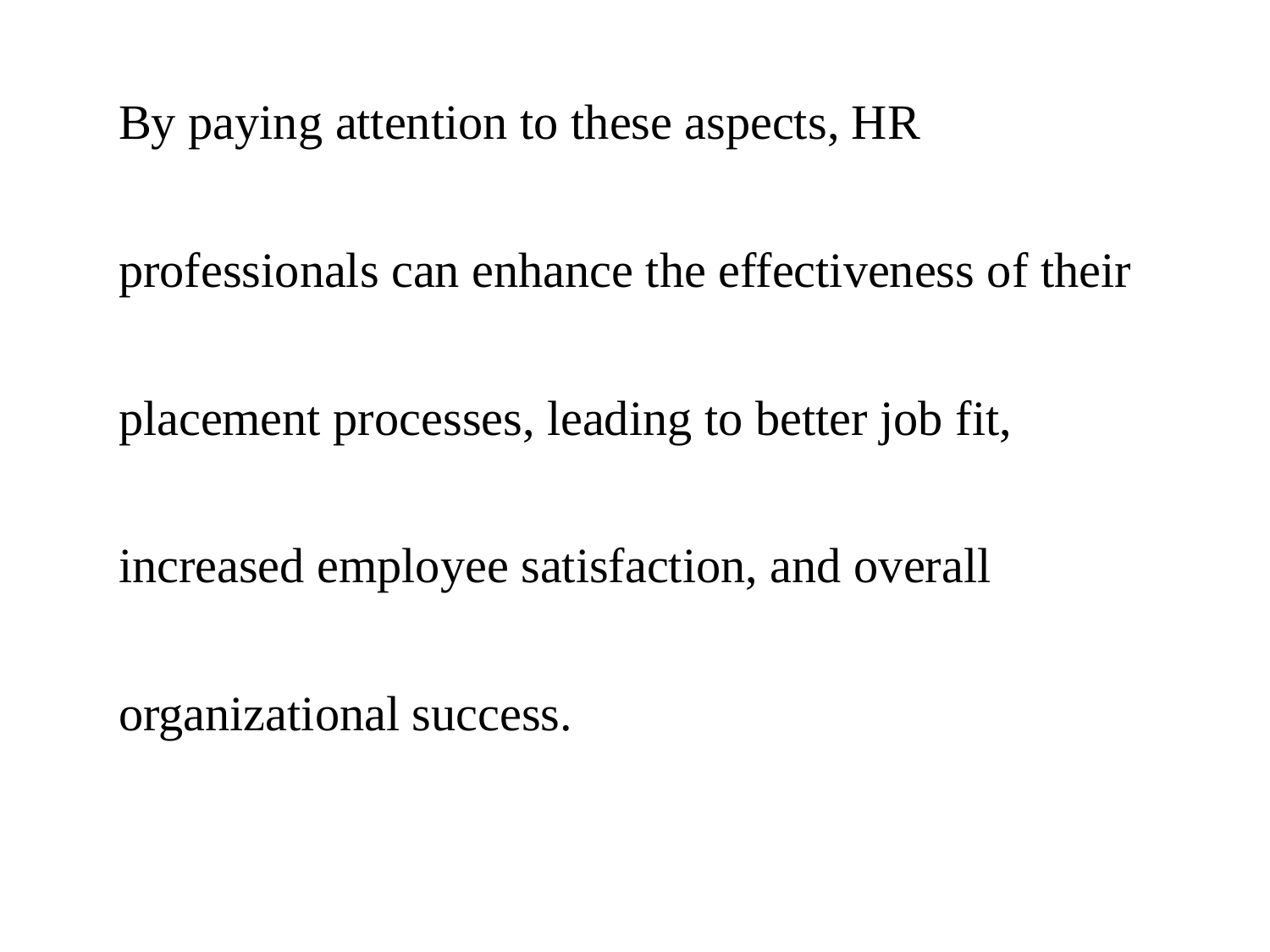

By paying attention to these aspects, HR professionals can enhance the effectiveness of their placement processes, leading to better job fit, increased employee satisfaction, and overall organizational success.